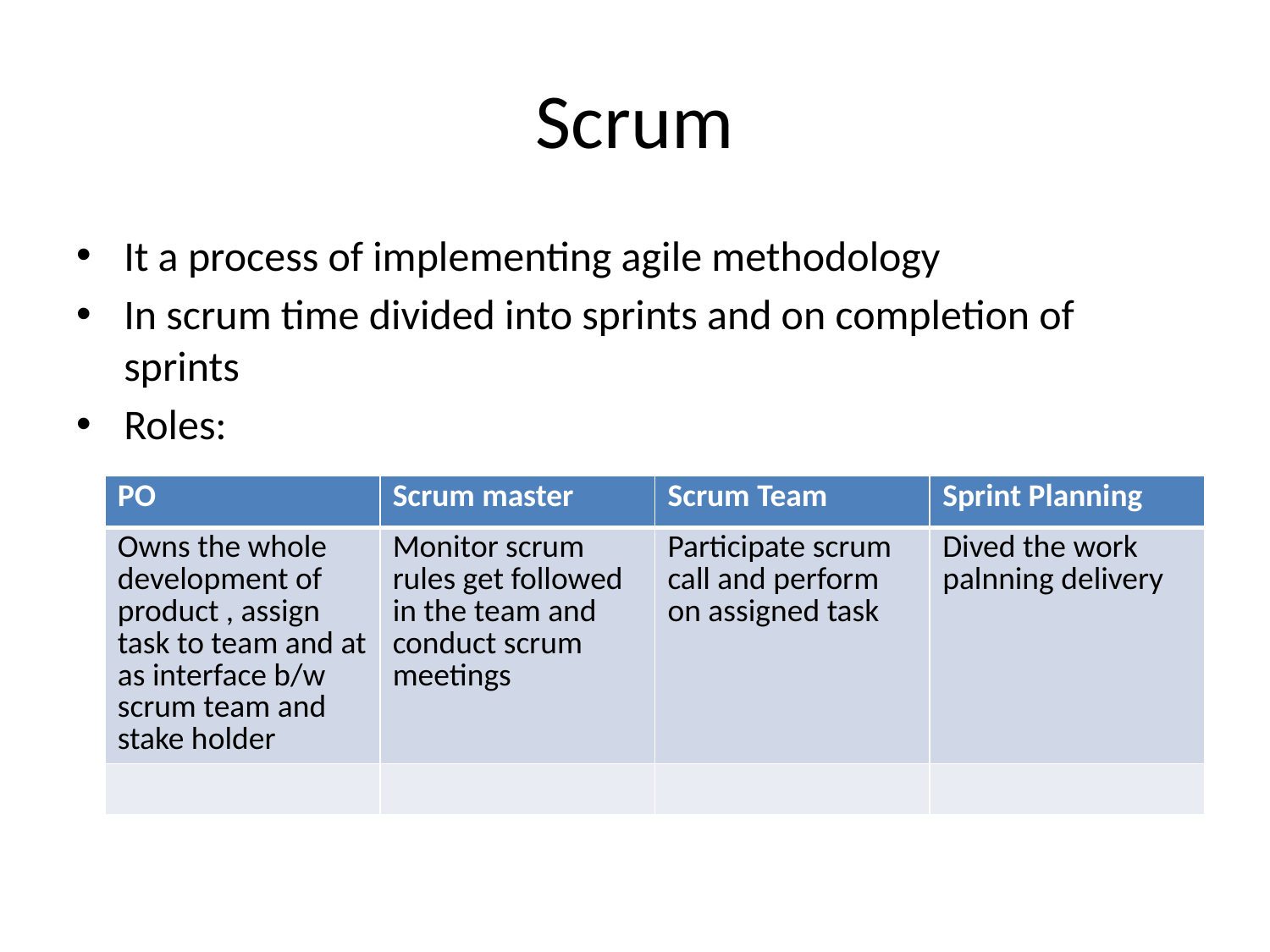

# Scrum
It a process of implementing agile methodology
In scrum time divided into sprints and on completion of sprints
Roles:

| PO | Scrum master | Scrum Team | Sprint Planning |
| --- | --- | --- | --- |
| Owns the whole development of product , assign task to team and at as interface b/w scrum team and stake holder | Monitor scrum rules get followed in the team and conduct scrum meetings | Participate scrum call and perform on assigned task | Dived the work palnning delivery |
|  |  |  |  |